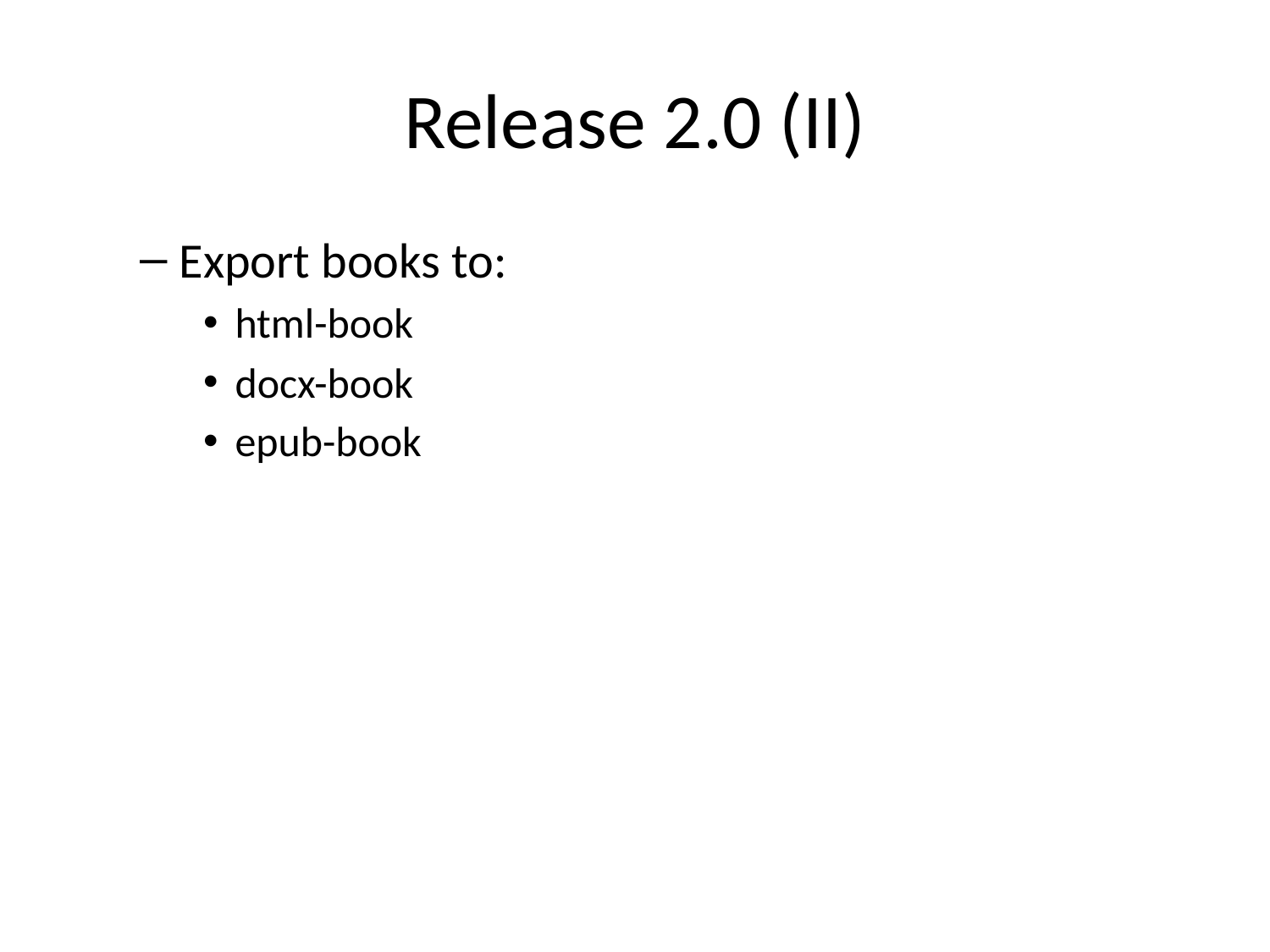

# Release 2.0 (II)
Export books to:
html-book
docx-book
epub-book